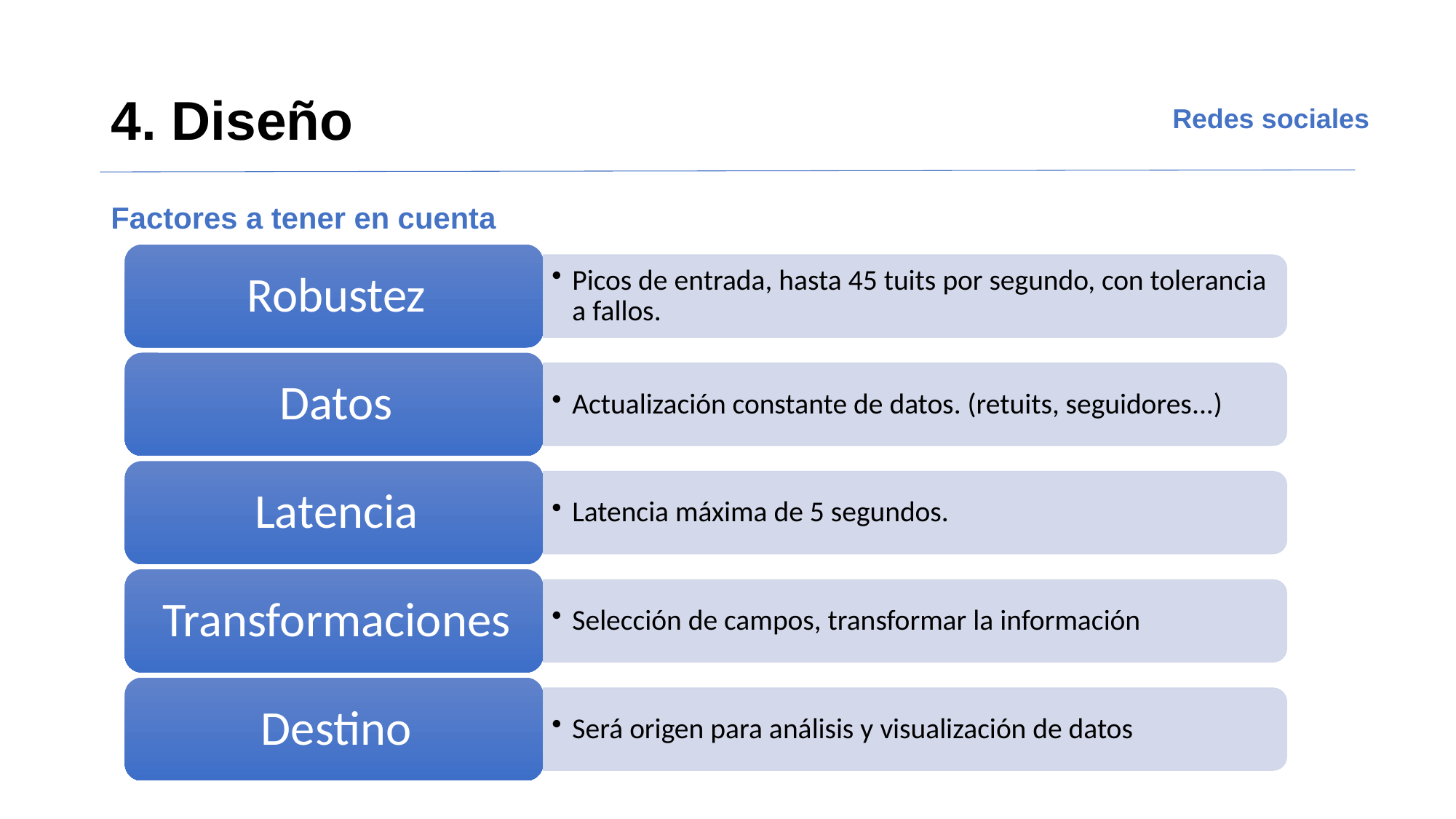

# 4. Diseño
Redes sociales

Factores a tener en cuenta

Picos de entrada, hasta 45 tuits por segundo, con tolerancia a fallos.
Robustez
Actualización constante de datos. (retuits, seguidores...)
Datos
Latencia máxima de 5 segundos.
Latencia
Selección de campos, transformar la información
Transformaciones
Será origen para análisis y visualización de datos
Destino